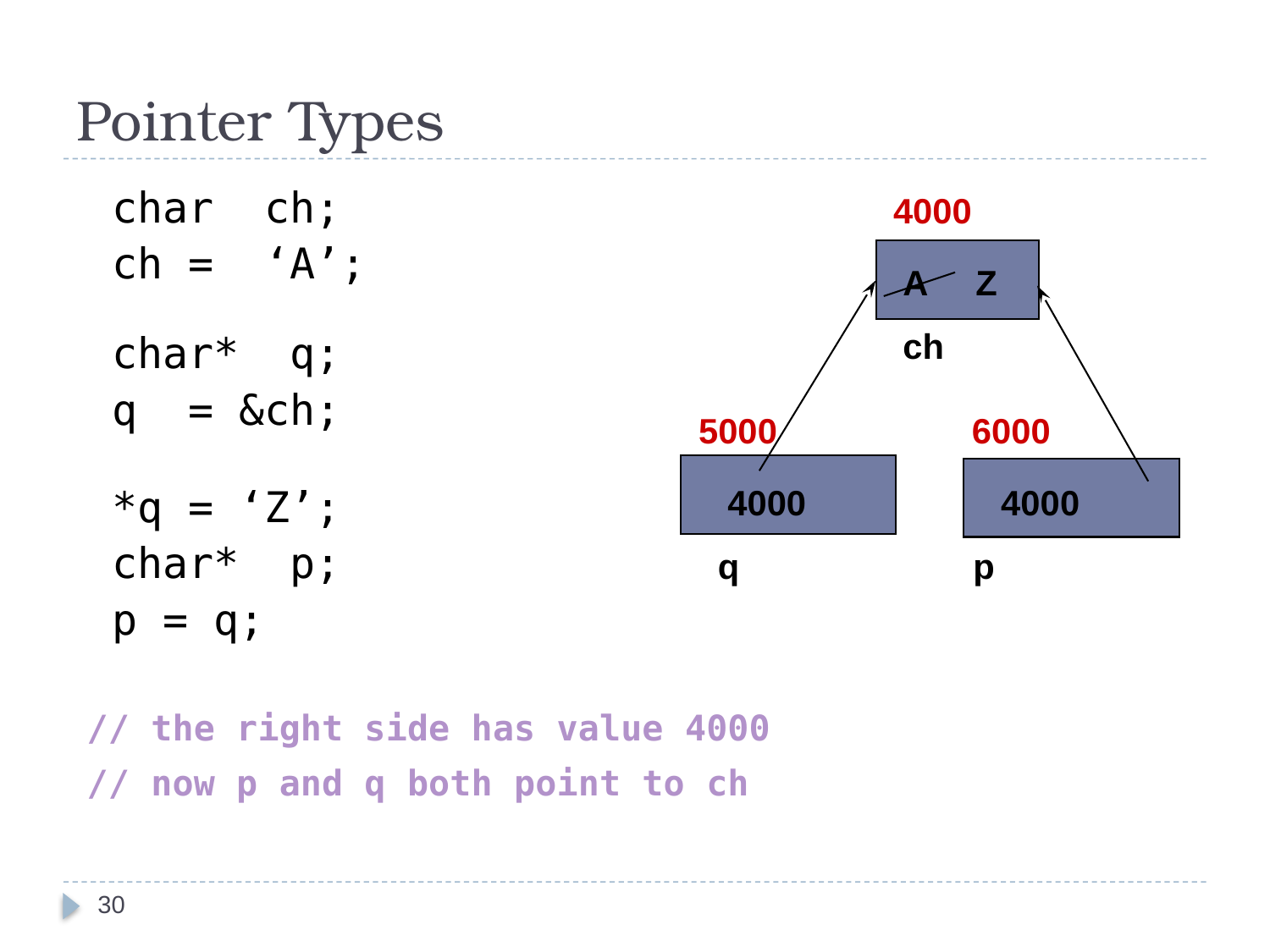

# Pointer Types
 char  ch;
 ch =  ‘A’;

 char*  q;
 q  = &ch;

 *q = ‘Z’;
 char*  p;
 p = q;

// the right side has value 4000
// now p and q both point to ch
                    4000

                     A     Z

                     ch

5000                    6000

   4000                    4000

  q                        p

30